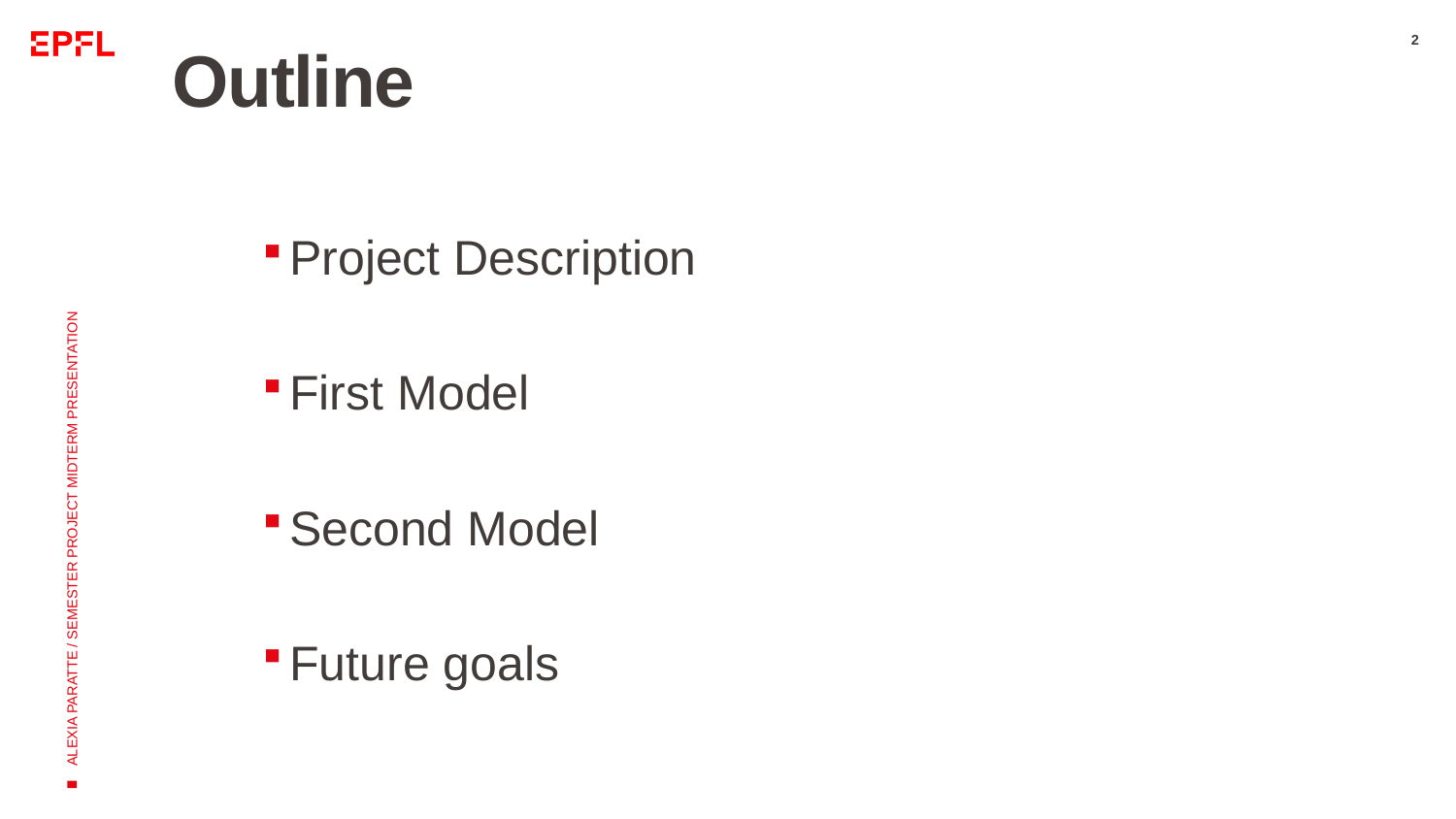

2
# Outline
Project Description

First Model

Second Model

Future goals

ALEXIA PARATTE / SEMESTER PROJECT MIDTERM PRESENTATION